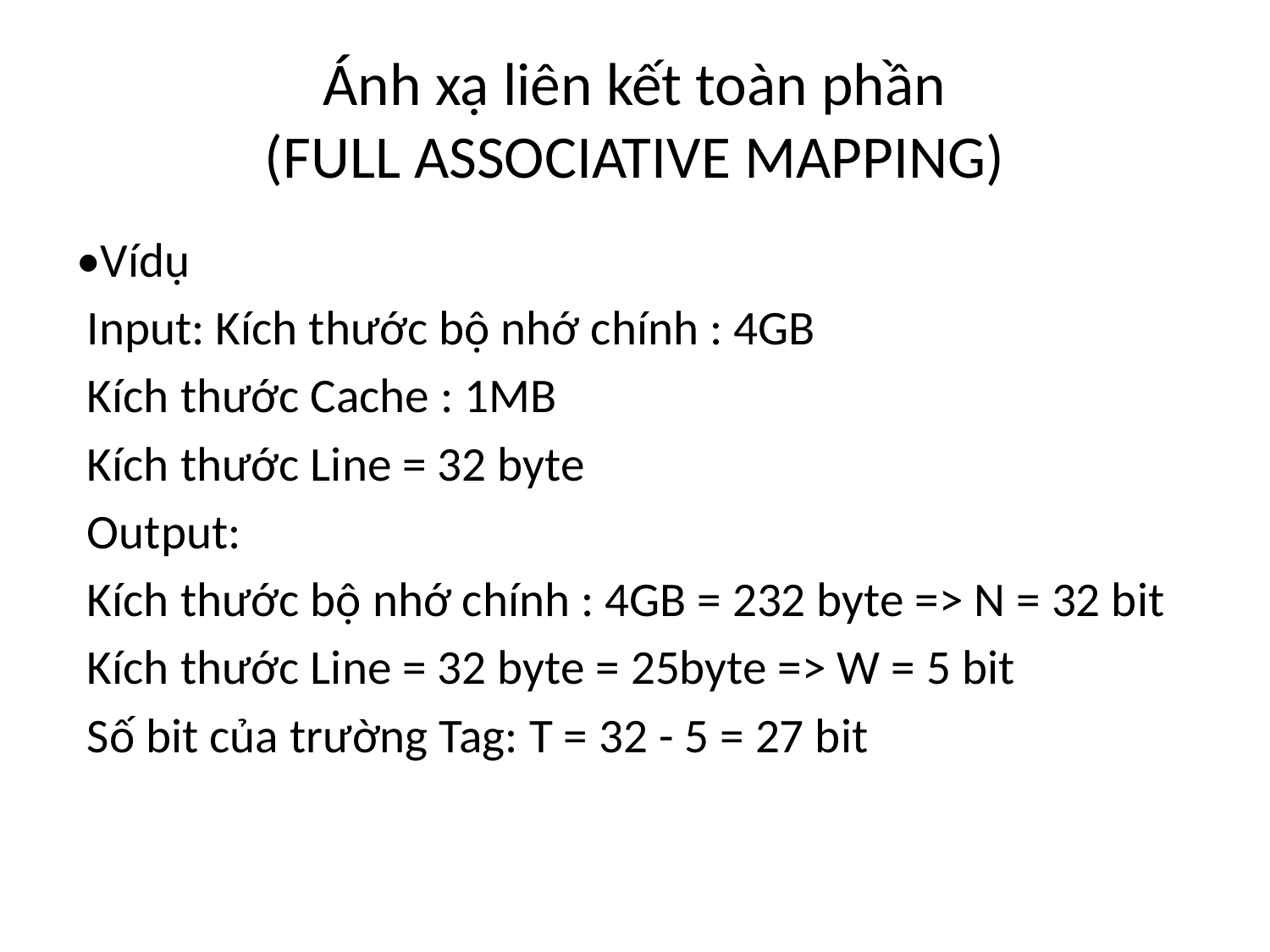

# Ánh xạ liên kết toàn phần (FULL ASSOCIATIVE MAPPING)
•Vídụ
 Input: Kích thước bộ nhớ chính : 4GB
 Kích thước Cache : 1MB
 Kích thước Line = 32 byte
 Output:
 Kích thước bộ nhớ chính : 4GB = 232 byte => N = 32 bit
 Kích thước Line = 32 byte = 25byte => W = 5 bit
 Số bit của trường Tag: T = 32 - 5 = 27 bit